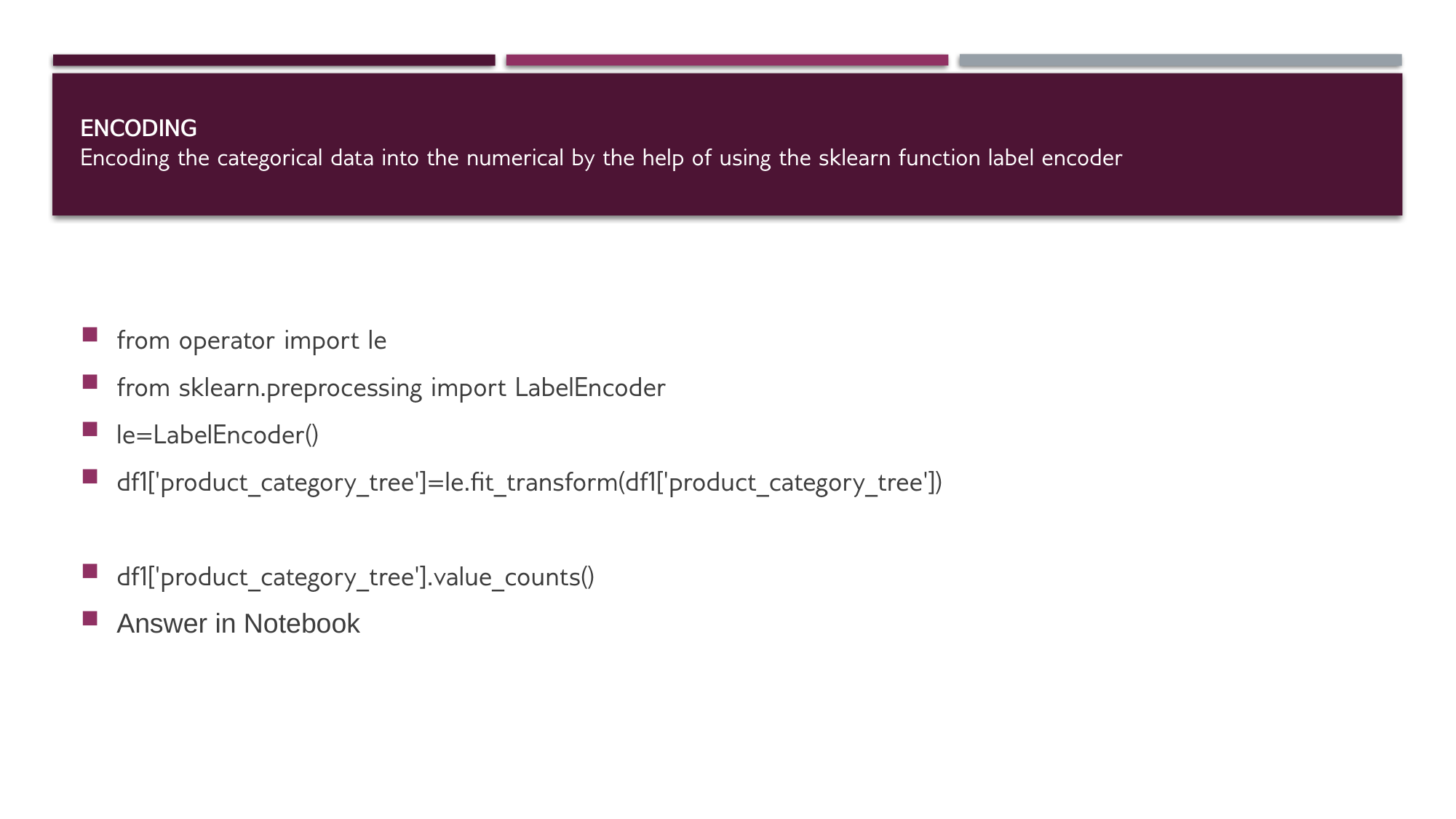

# Encoding Encoding the categorical data into the numerical by the help of using the sklearn function label encoder
from operator import le
from sklearn.preprocessing import LabelEncoder
le=LabelEncoder()
df1['product_category_tree']=le.fit_transform(df1['product_category_tree'])

df1['product_category_tree'].value_counts()
Answer in Notebook